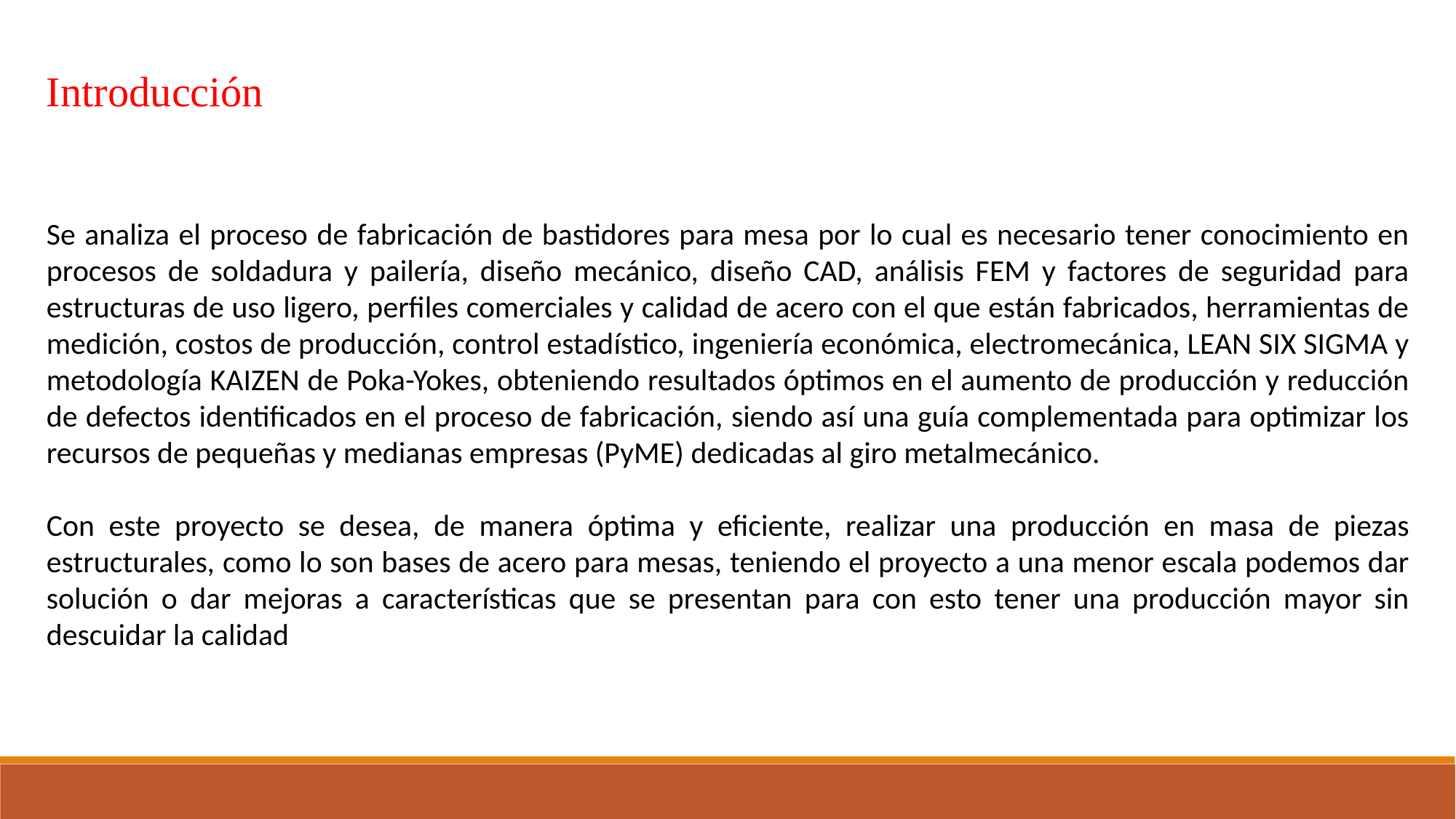

Introducción
Se analiza el proceso de fabricación de bastidores para mesa por lo cual es necesario tener conocimiento en procesos de soldadura y pailería, diseño mecánico, diseño CAD, análisis FEM y factores de seguridad para estructuras de uso ligero, perfiles comerciales y calidad de acero con el que están fabricados, herramientas de medición, costos de producción, control estadístico, ingeniería económica, electromecánica, LEAN SIX SIGMA y metodología KAIZEN de Poka-Yokes, obteniendo resultados óptimos en el aumento de producción y reducción de defectos identificados en el proceso de fabricación, siendo así una guía complementada para optimizar los recursos de pequeñas y medianas empresas (PyME) dedicadas al giro metalmecánico.

Con este proyecto se desea, de manera óptima y eficiente, realizar una producción en masa de piezas estructurales, como lo son bases de acero para mesas, teniendo el proyecto a una menor escala podemos dar solución o dar mejoras a características que se presentan para con esto tener una producción mayor sin descuidar la calidad